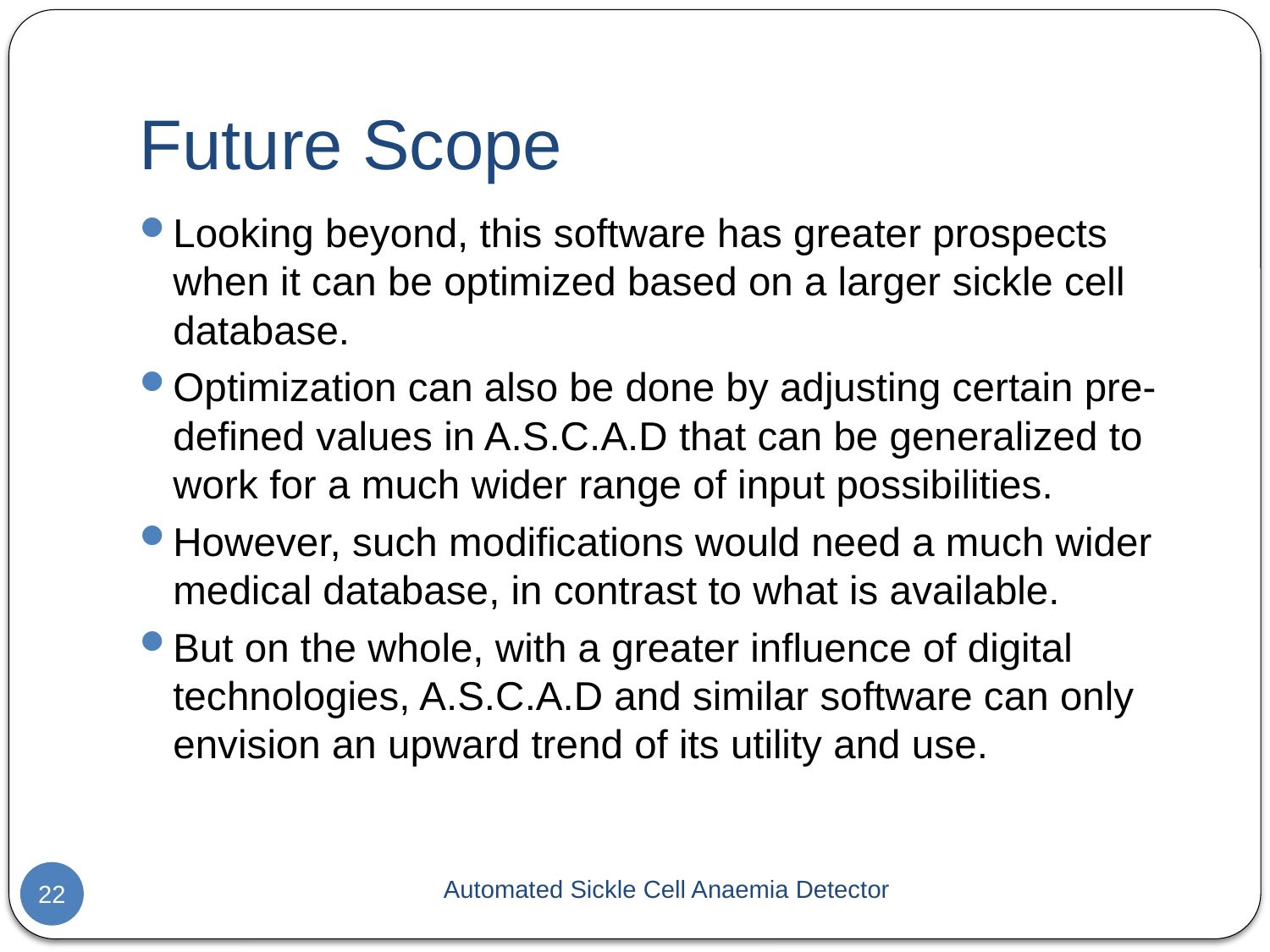

# Future Scope
Looking beyond, this software has greater prospects when it can be optimized based on a larger sickle cell database.
Optimization can also be done by adjusting certain pre-defined values in A.S.C.A.D that can be generalized to work for a much wider range of input possibilities.
However, such modifications would need a much wider medical database, in contrast to what is available.
But on the whole, with a greater influence of digital technologies, A.S.C.A.D and similar software can only envision an upward trend of its utility and use.

Automated Sickle Cell Anaemia Detector
22